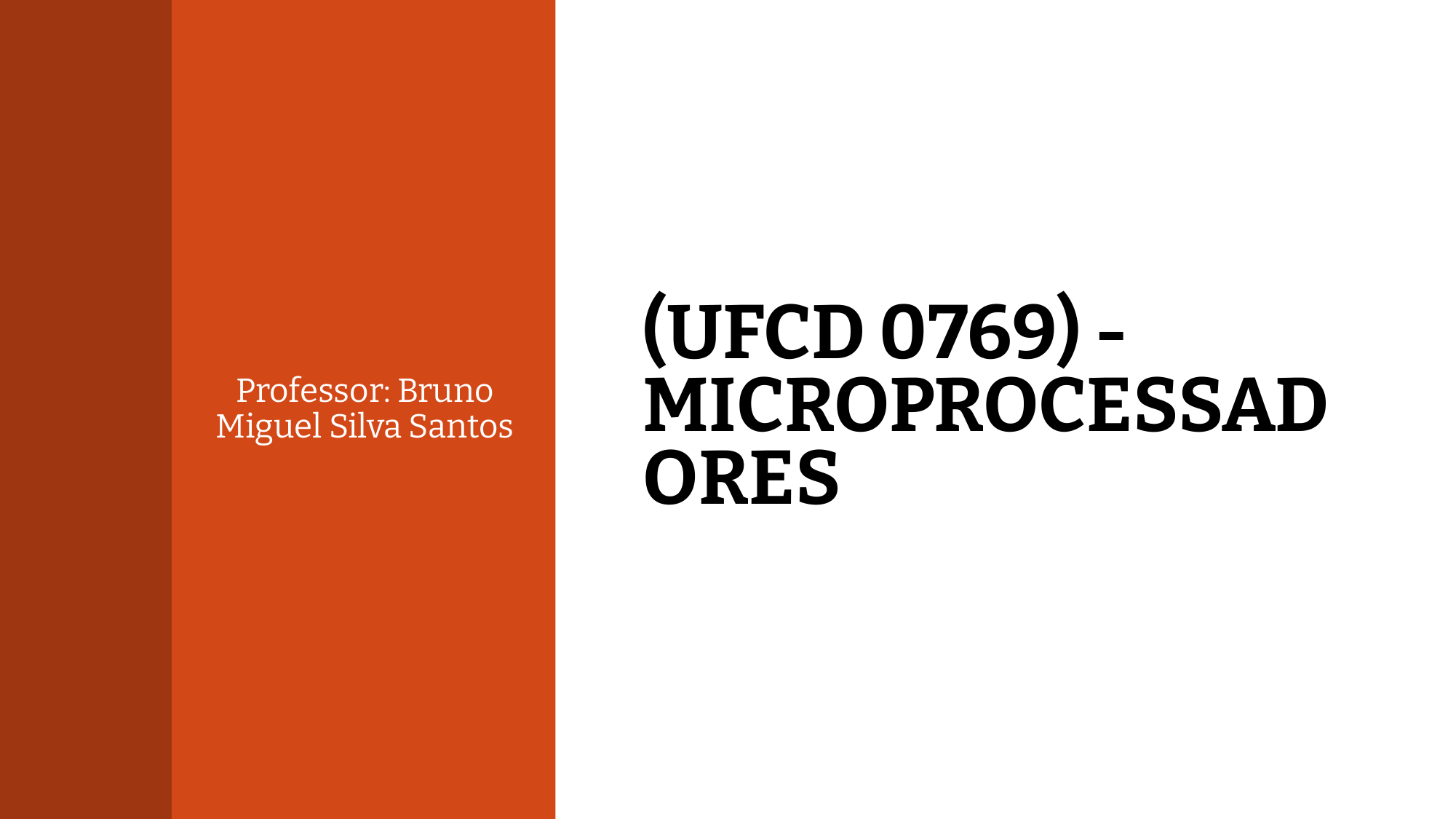

Professor: Bruno Miguel Silva Santos
# (UFCD 0769) - Microprocessadores